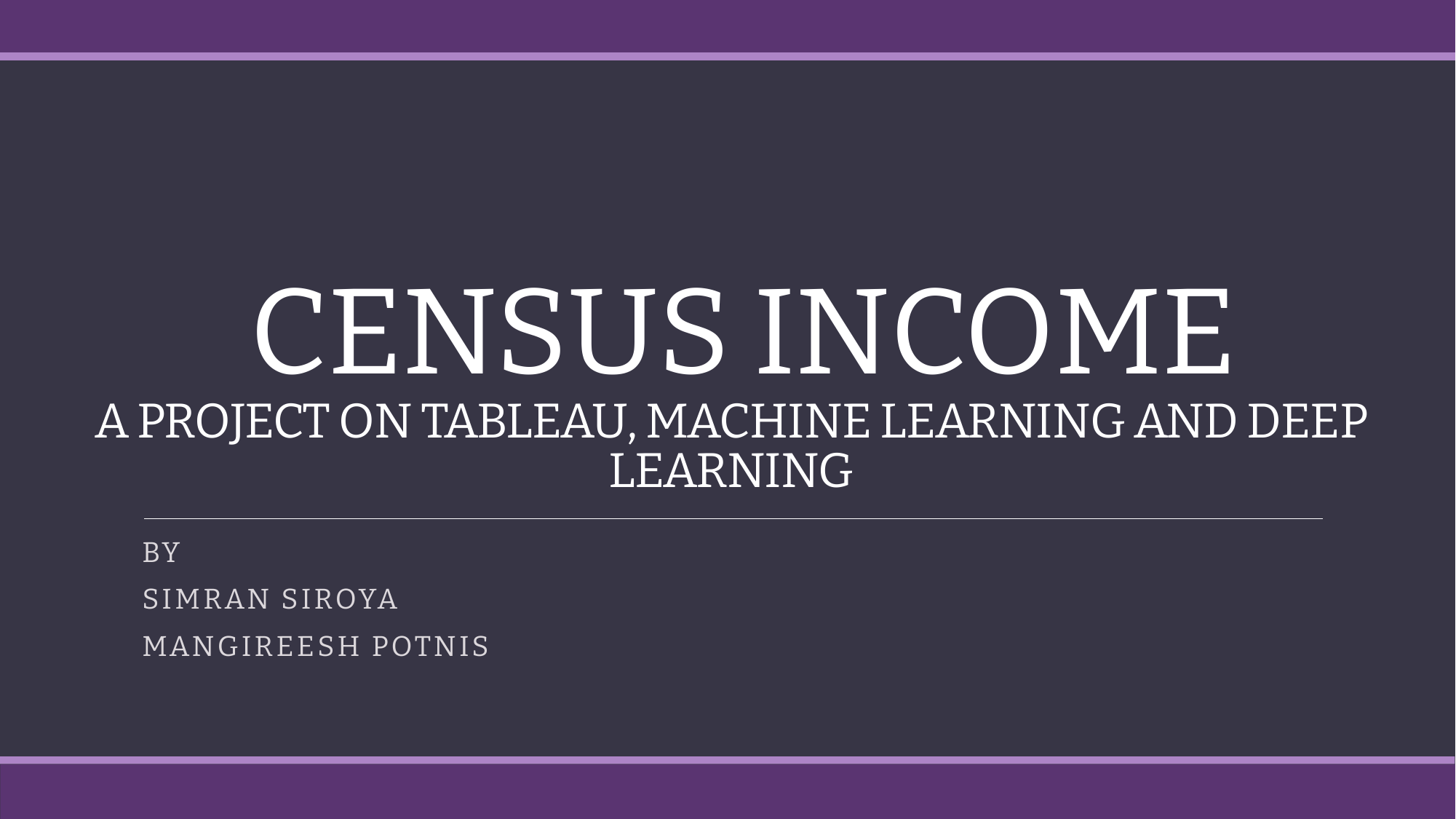

# CENSUS INCOME A PROJECT ON TABLEAU, MACHINE LEARNING AND DEEP LEARNING
BY
SIMRAN SIROYA
MANGIREESH POTNIS